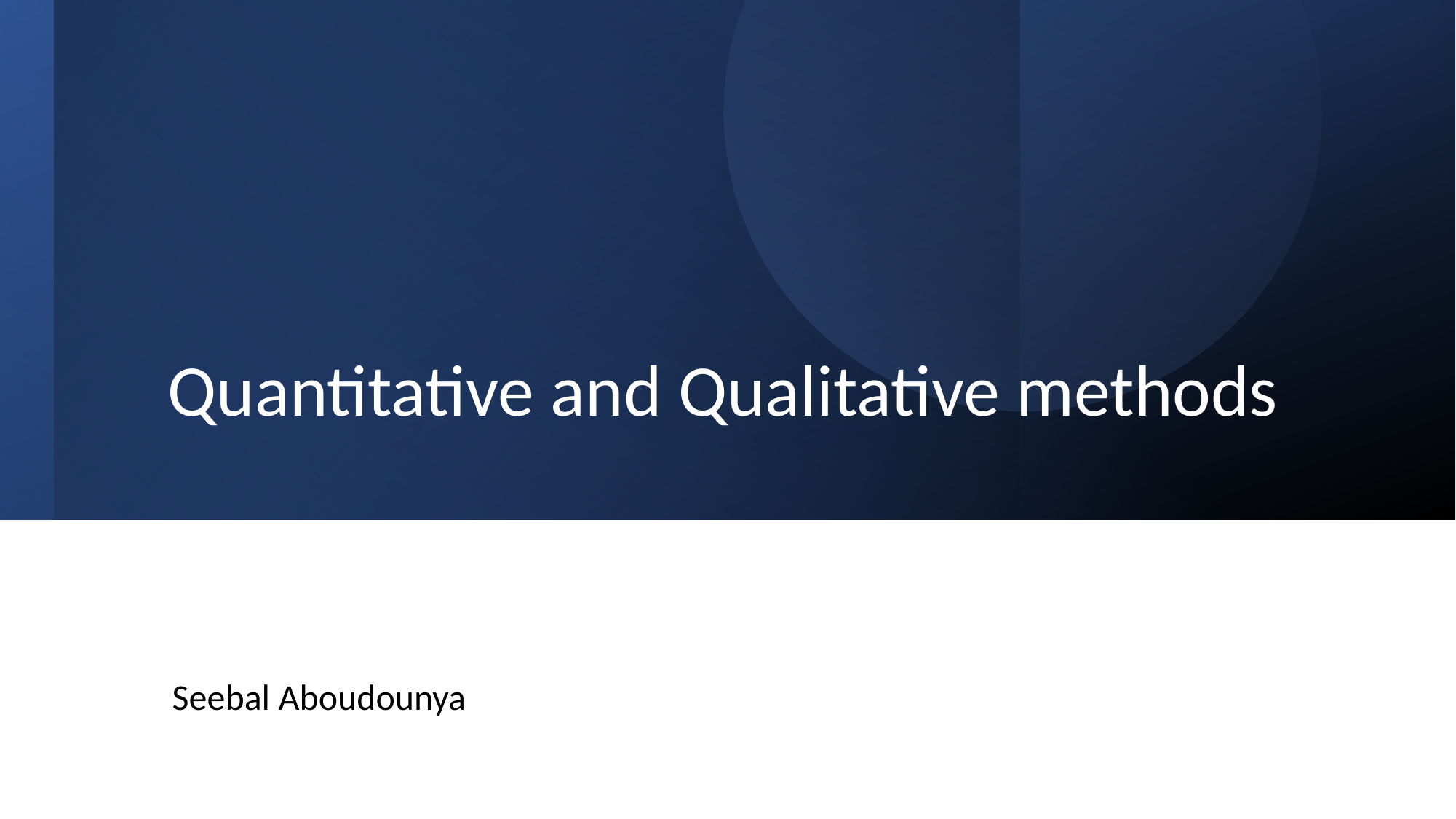

# Quantitative and Qualitative methods

Seebal Aboudounya